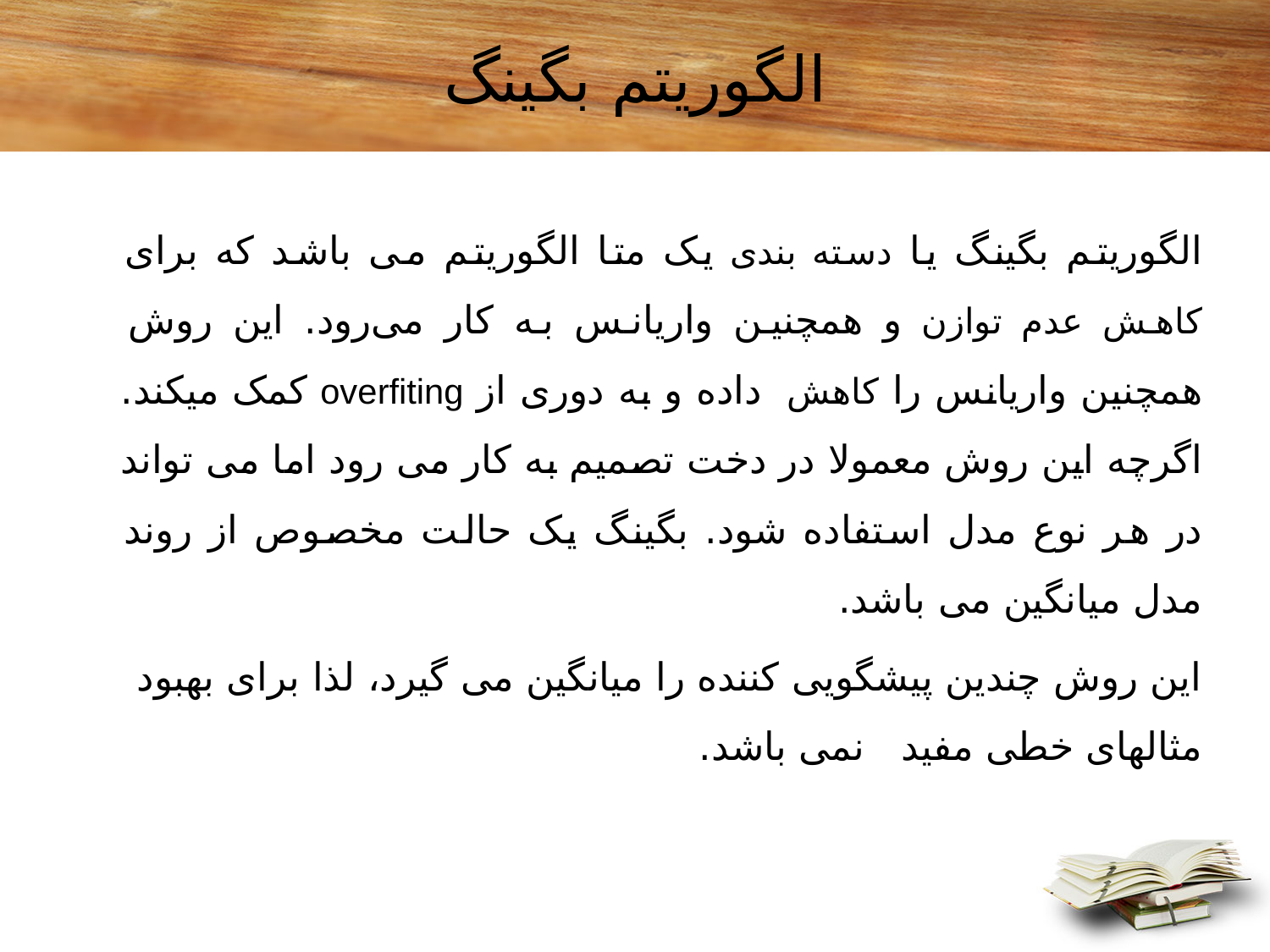

# الگوریتم بگینگ
الگوریتم بگینگ یا دسته بندی یک متا الگوریتم می باشد که برای کاهش عدم توازن و همچنین واریانس به کار می‌رود. این روش همچنین واریانس را کاهش  داده و به دوری از overfiting کمک میکند. اگرچه این روش معمولا در دخت تصمیم به کار می رود اما می تواند در هر نوع مدل استفاده شود. بگینگ یک حالت مخصوص از روند مدل میانگین می باشد.
این روش چندین پیشگویی کننده را میانگین می گیرد، لذا برای بهبود مثالهای خطی مفید   نمی باشد.